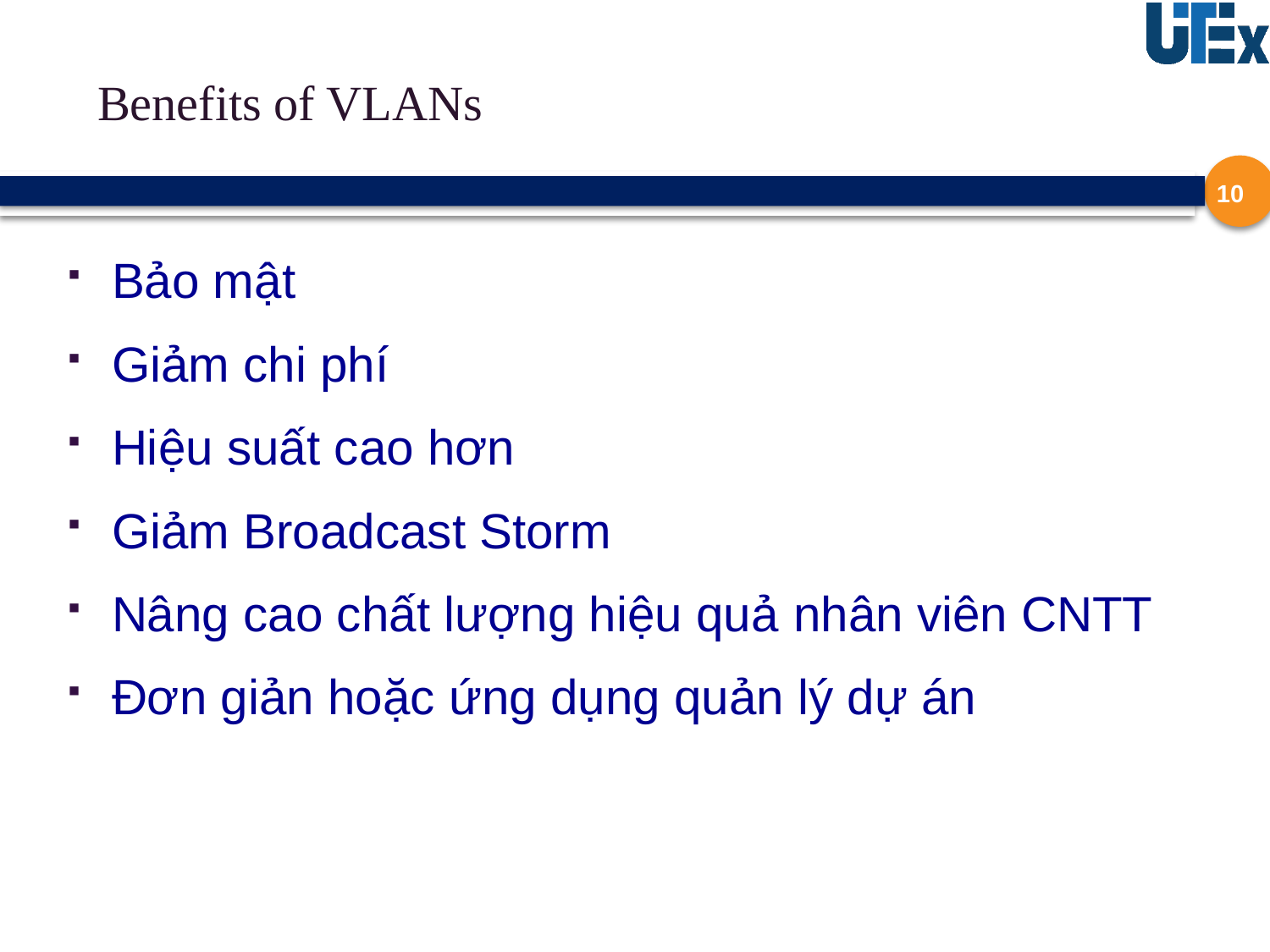

# Benefits of VLANs
10
Bảo mật
Giảm chi phí
Hiệu suất cao hơn
Giảm Broadcast Storm
Nâng cao chất lượng hiệu quả nhân viên CNTT
Đơn giản hoặc ứng dụng quản lý dự án